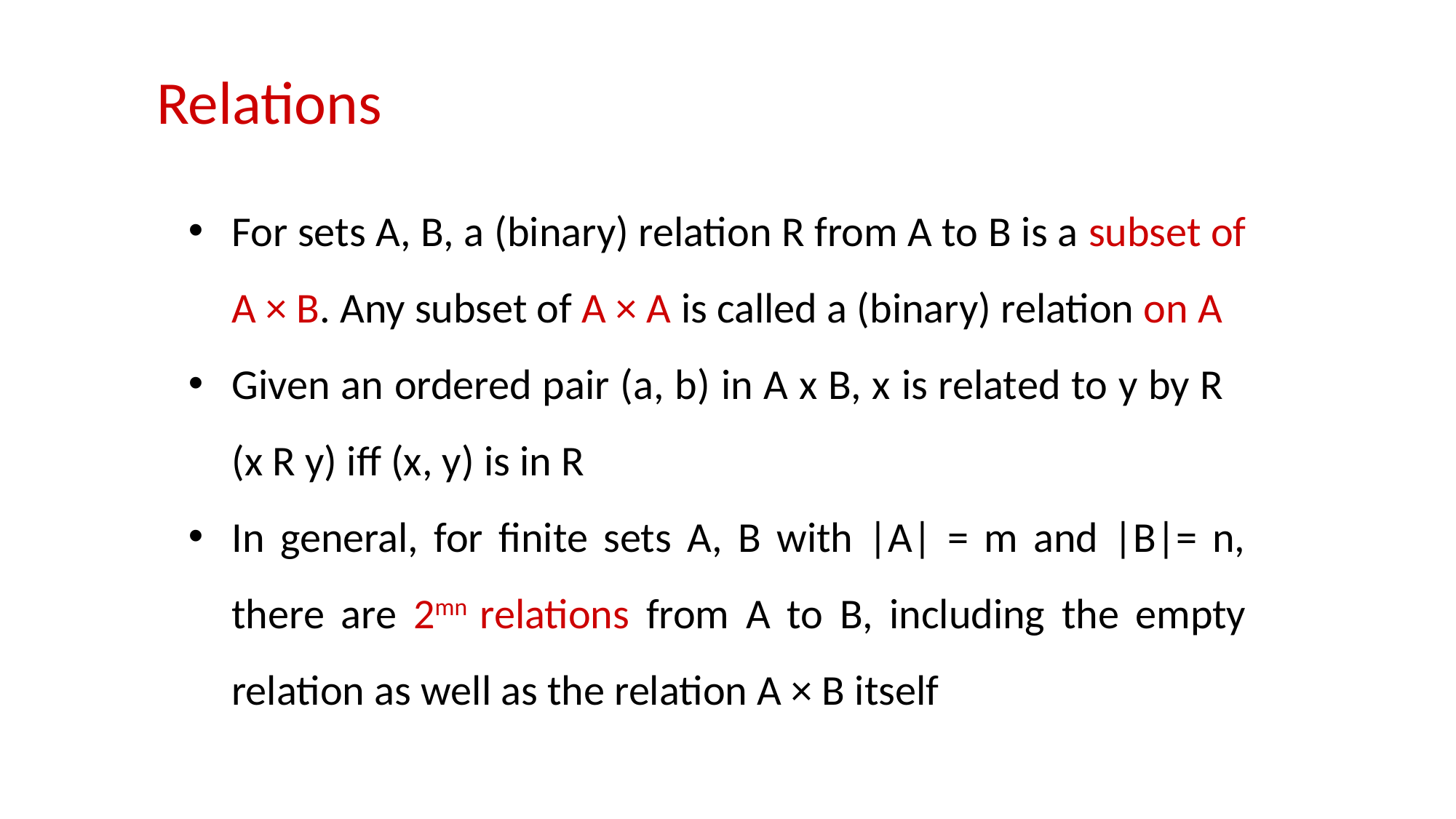

Relations
For sets A, B, a (binary) relation R from A to B is a subset of A × B. Any subset of A × A is called a (binary) relation on A
Given an ordered pair (a, b) in A x B, x is related to y by R   (x R y) iff (x, y) is in R
In general, for finite sets A, B with |A| = m and |B|= n, there are 2mn relations from A to B, including the empty relation as well as the relation A × B itself